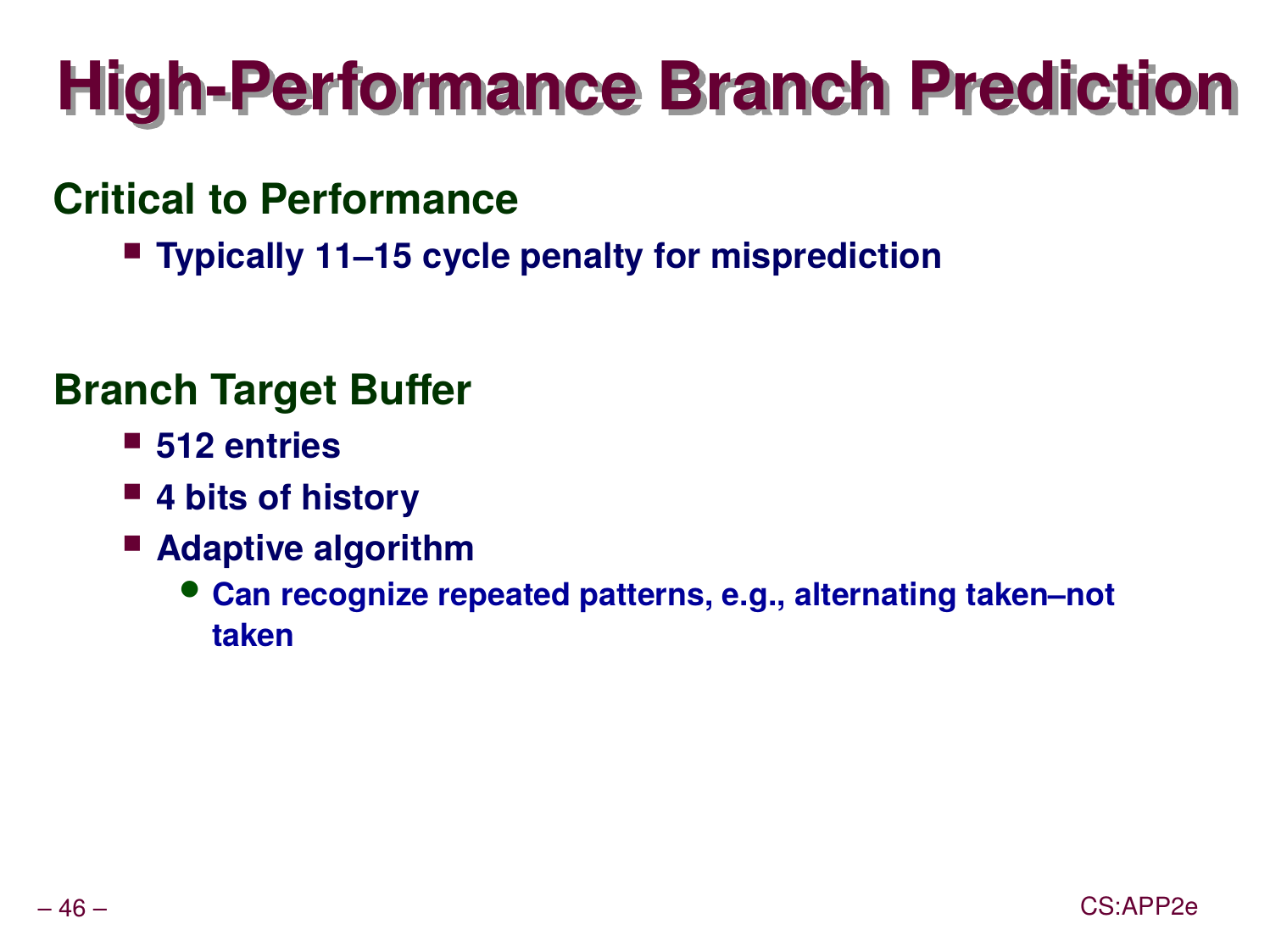

# High-Performance Branch Prediction
Critical to Performance
Typically 11–15 cycle penalty for misprediction

Branch Target Buffer
512 entries
4 bits of history
Adaptive algorithm
Can recognize repeated patterns, e.g., alternating taken–not taken